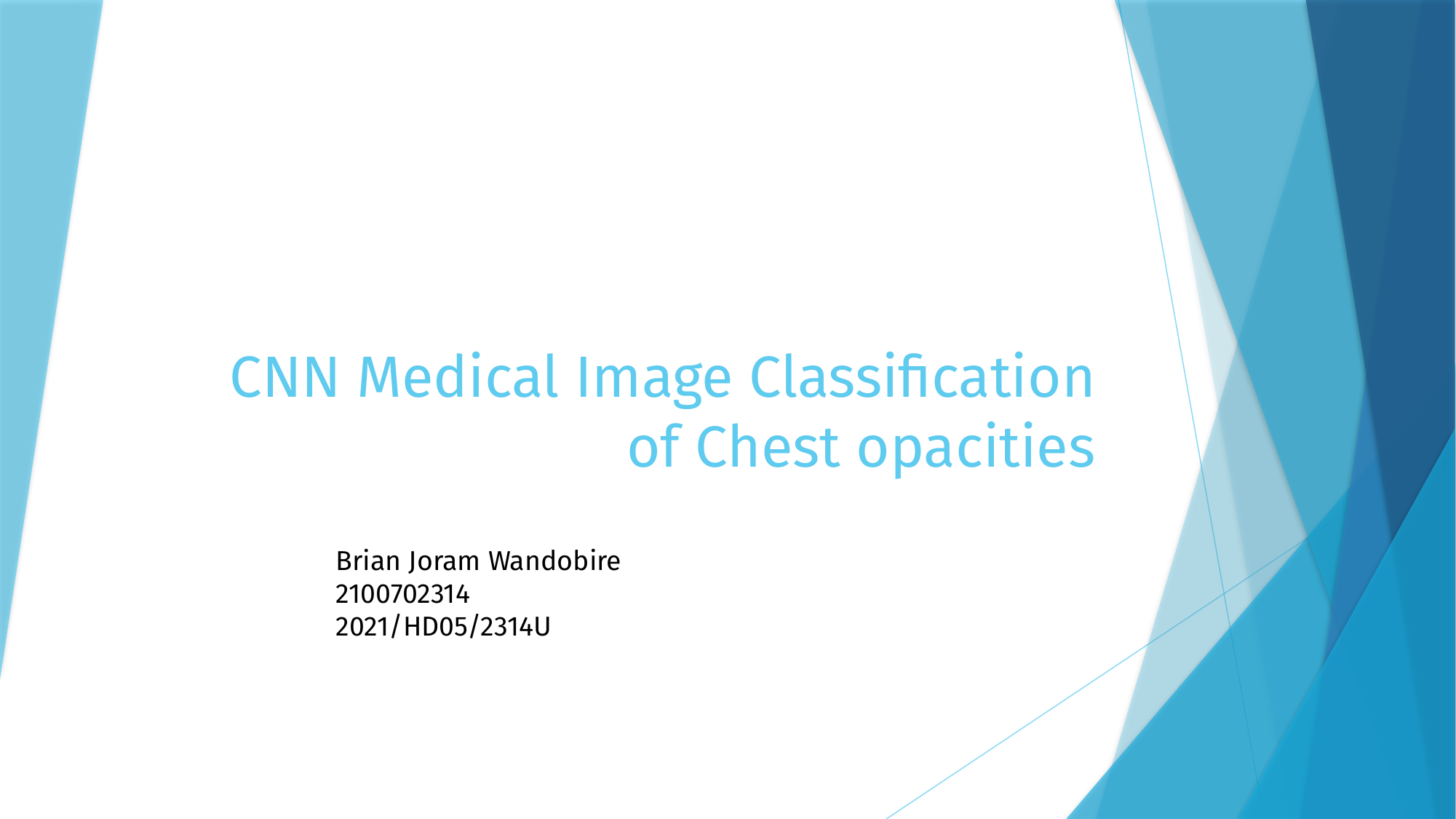

# CNN Medical Image Classification of Chest opacities
Brian Joram Wandobire
2100702314
2021/HD05/2314U